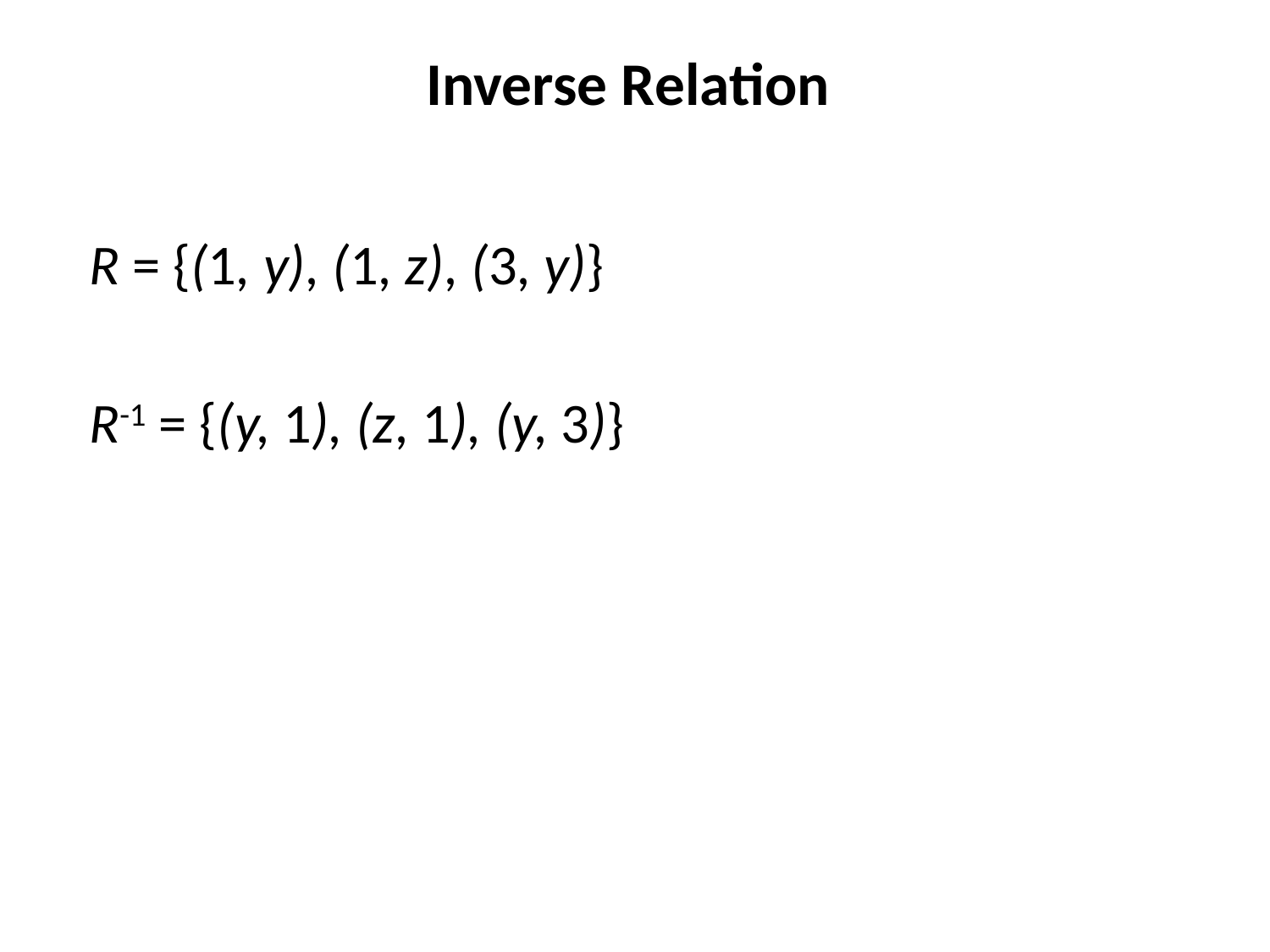

# Inverse Relation
 R = {(1, y), (1, z), (3, y)}

 R-1 = {(y, 1), (z, 1), (y, 3)}